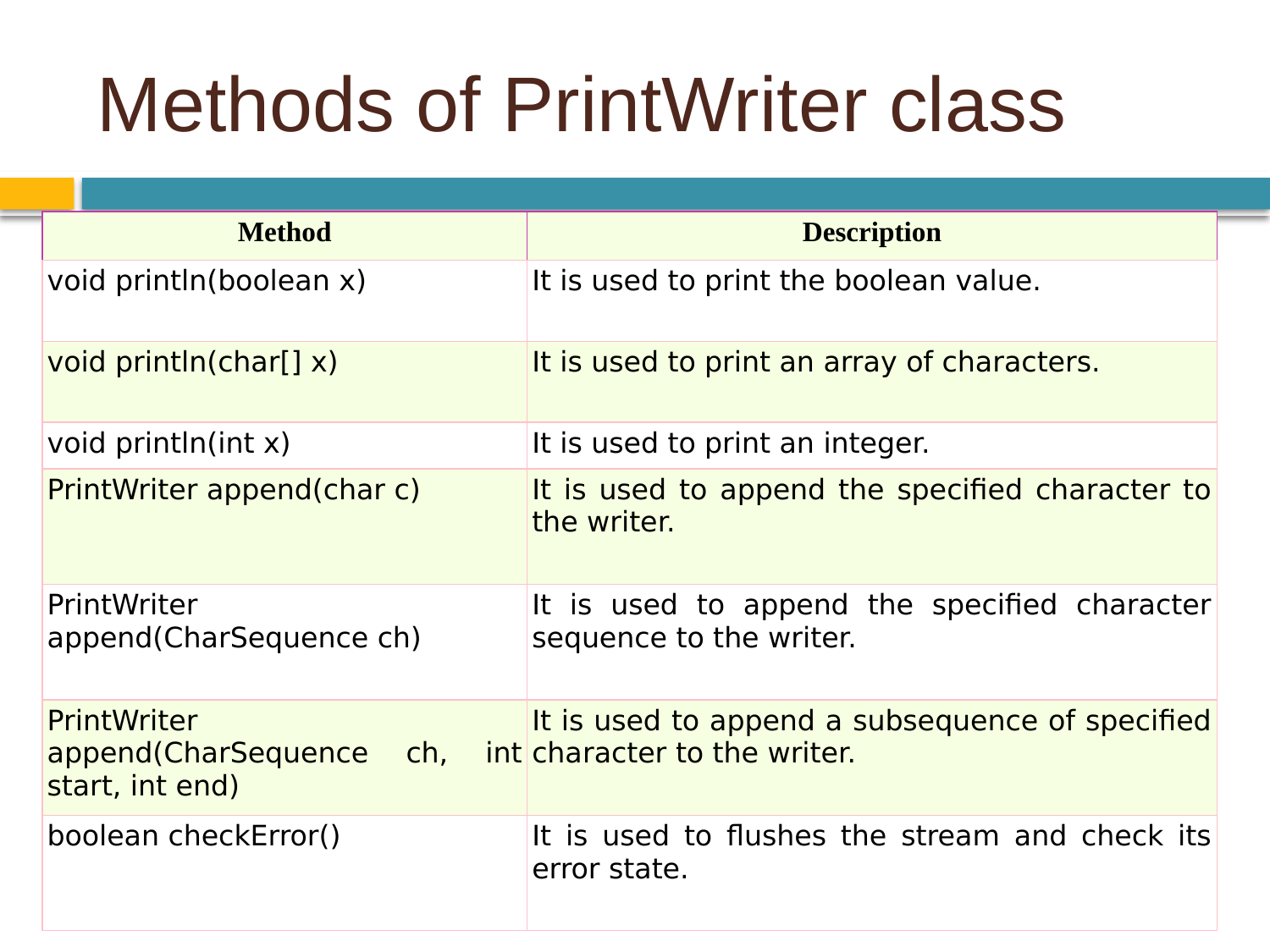

# Methods of PrintWriter class
| Method | Description |
| --- | --- |
| void println(boolean x) | It is used to print the boolean value. |
| void println(char[] x) | It is used to print an array of characters. |
| void println(int x) | It is used to print an integer. |
| PrintWriter append(char c) | It is used to append the specified character to the writer. |
| PrintWriter append(CharSequence ch) | It is used to append the specified character sequence to the writer. |
| PrintWriter append(CharSequence ch, int start, int end) | It is used to append a subsequence of specified character to the writer. |
| boolean checkError() | It is used to flushes the stream and check its error state. |